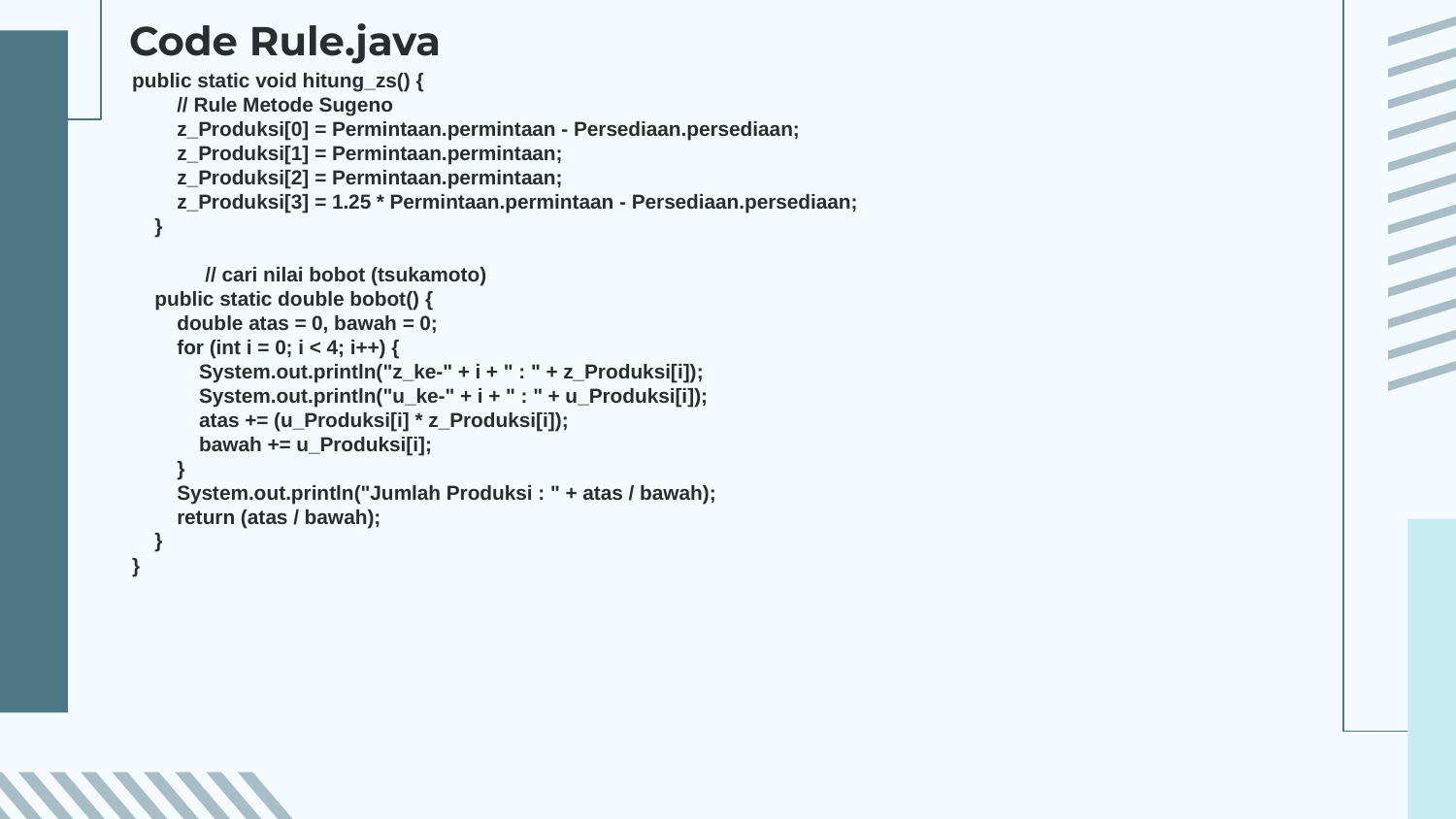

# Code Rule.java
public static void hitung_zs() {
        // Rule Metode Sugeno
        z_Produksi[0] = Permintaan.permintaan - Persediaan.persediaan;
        z_Produksi[1] = Permintaan.permintaan;
        z_Produksi[2] = Permintaan.permintaan;
        z_Produksi[3] = 1.25 * Permintaan.permintaan - Persediaan.persediaan;
    }
    // cari nilai bobot (tsukamoto)
    public static double bobot() {
        double atas = 0, bawah = 0;
        for (int i = 0; i < 4; i++) {
            System.out.println("z_ke-" + i + " : " + z_Produksi[i]);
            System.out.println("u_ke-" + i + " : " + u_Produksi[i]);
            atas += (u_Produksi[i] * z_Produksi[i]);
            bawah += u_Produksi[i];
        }
        System.out.println("Jumlah Produksi : " + atas / bawah);
        return (atas / bawah);
    }
}